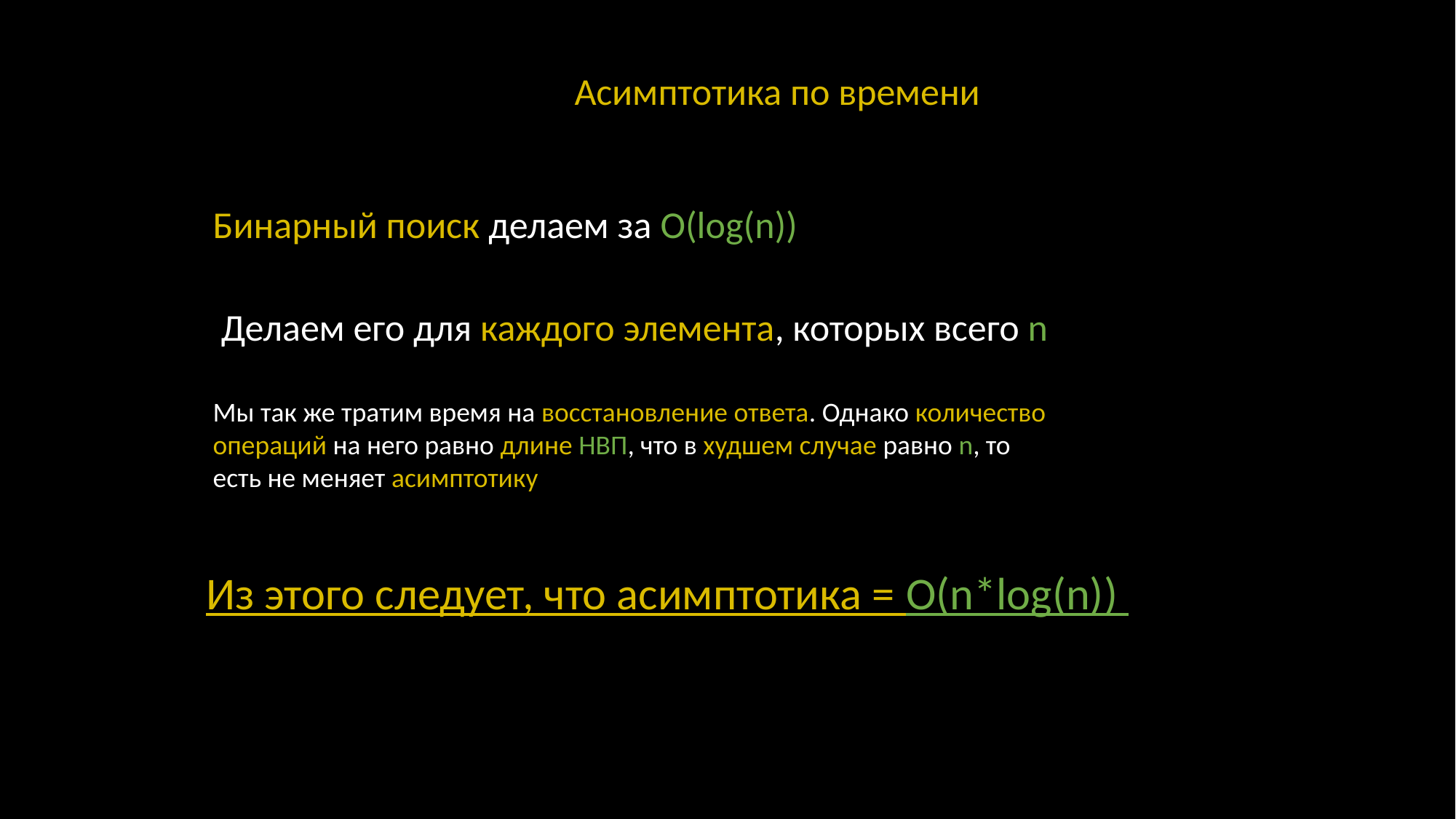

Асимптотика по времени
Бинарный поиск делаем за O(log(n))
Делаем его для каждого элемента, которых всего n
Мы так же тратим время на восстановление ответа. Однако количество операций на него равно длине НВП, что в худшем случае равно n, то есть не меняет асимптотику
Из этого следует, что асимптотика = O(n*log(n))